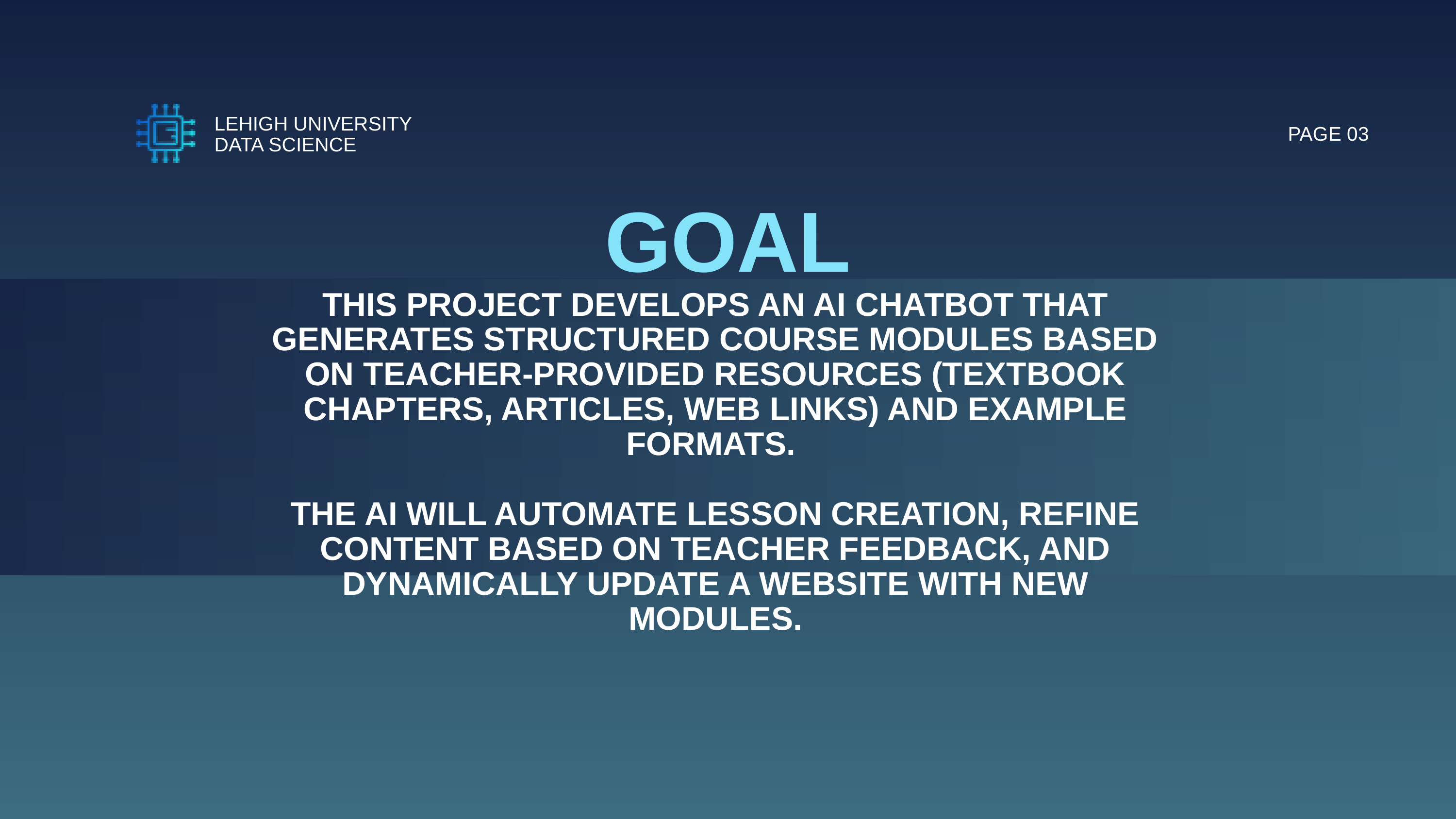

LEHIGH UNIVERSITY
DATA SCIENCE
PAGE 03
GOAL

THIS PROJECT DEVELOPS AN AI CHATBOT THAT GENERATES STRUCTURED COURSE MODULES BASED ON TEACHER-PROVIDED RESOURCES (TEXTBOOK CHAPTERS, ARTICLES, WEB LINKS) AND EXAMPLE FORMATS.

THE AI WILL AUTOMATE LESSON CREATION, REFINE CONTENT BASED ON TEACHER FEEDBACK, AND DYNAMICALLY UPDATE A WEBSITE WITH NEW MODULES.